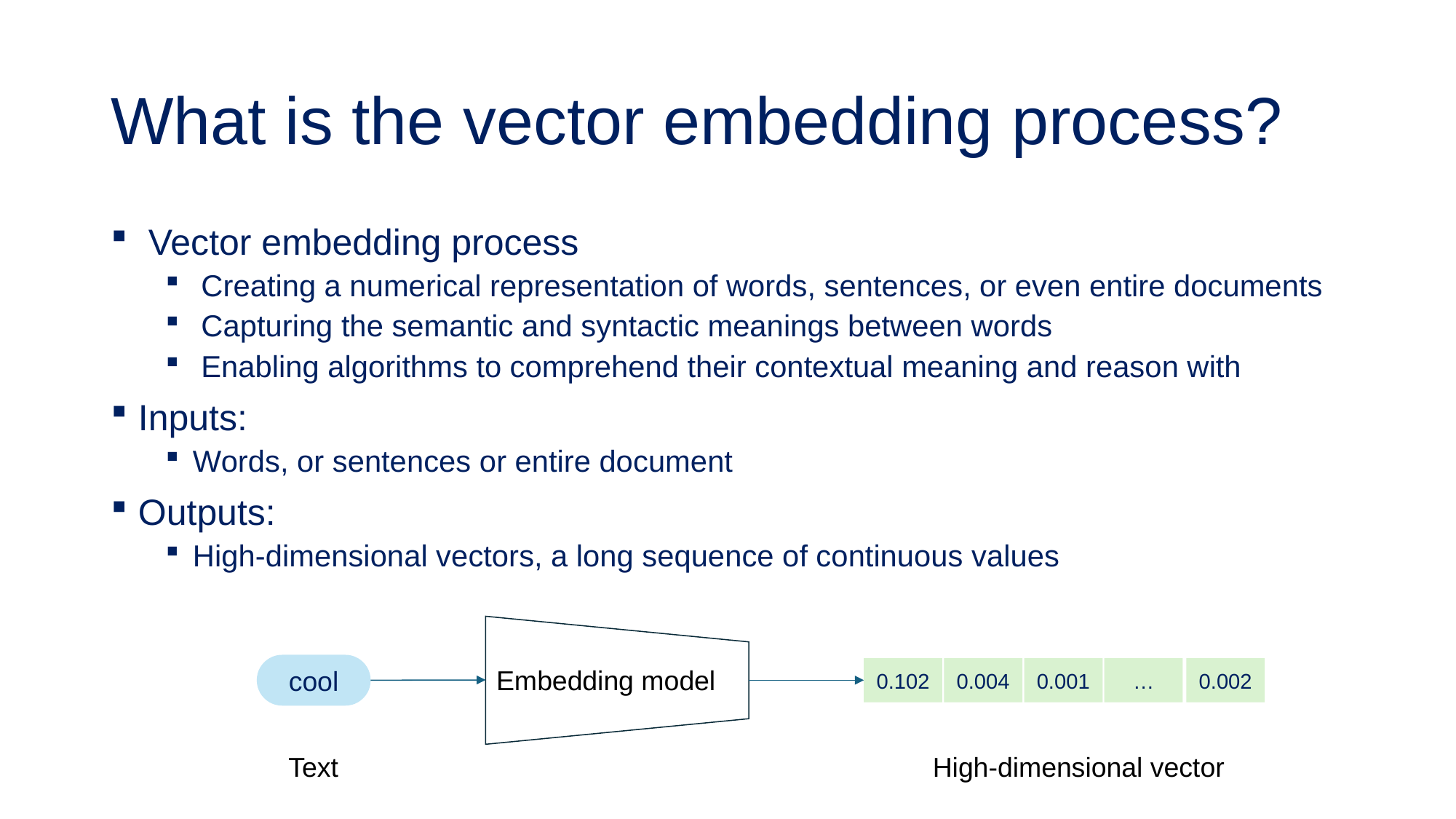

# What is the vector embedding process?
 Vector embedding process
 Creating a numerical representation of words, sentences, or even entire documents
 Capturing the semantic and syntactic meanings between words
 Enabling algorithms to comprehend their contextual meaning and reason with
Inputs:
Words, or sentences or entire document
Outputs:
High-dimensional vectors, a long sequence of continuous values

cool
…
0.002
0.004
0.001
Embedding model
0.102
Text
High-dimensional vector